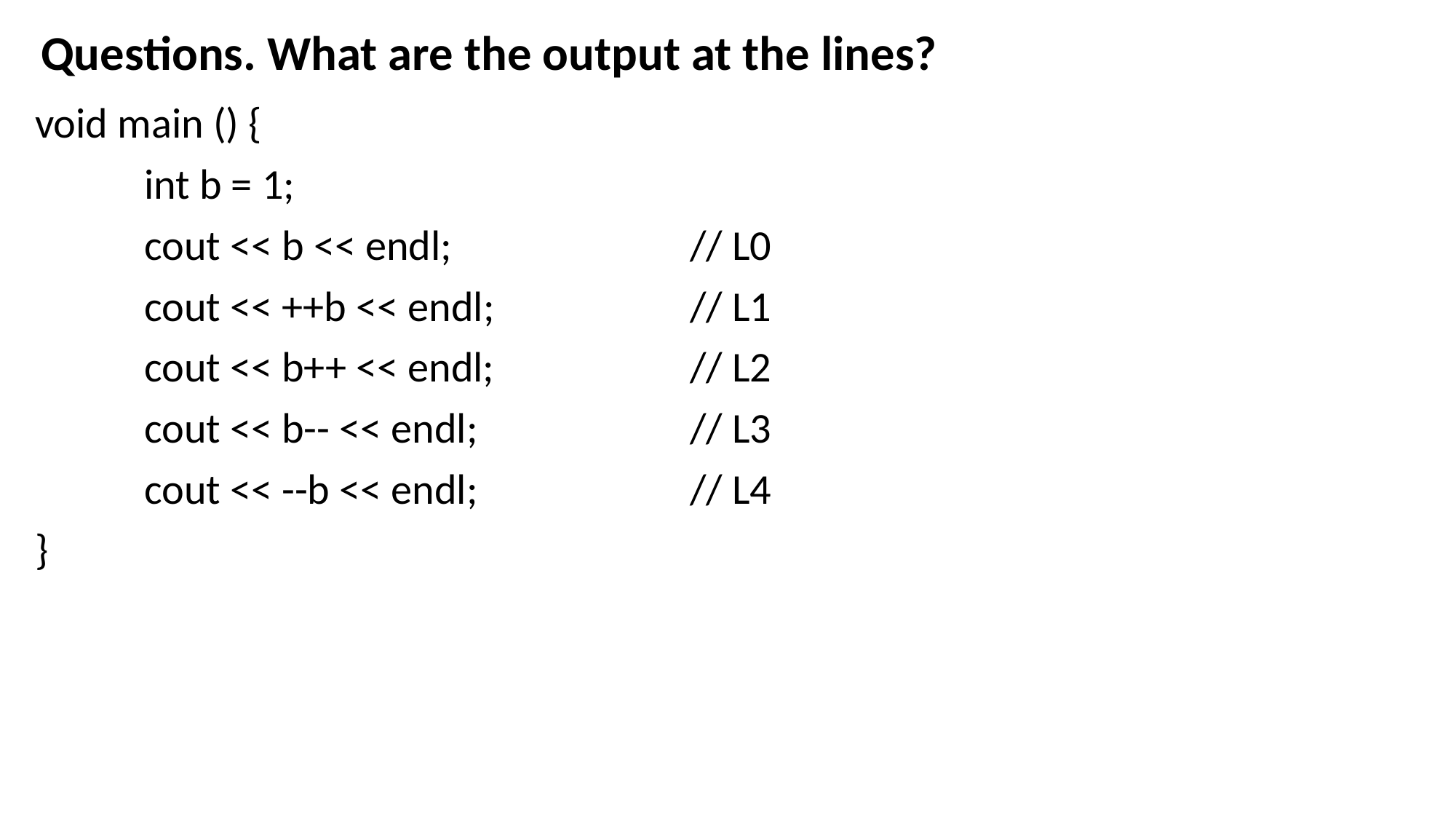

Questions. What are the output at the lines?
void main () {
	int b = 1;
	cout << b << endl;			// L0
	cout << ++b << endl;		// L1
	cout << b++ << endl;		// L2
	cout << b-- << endl;		// L3
	cout << --b << endl;		// L4
}